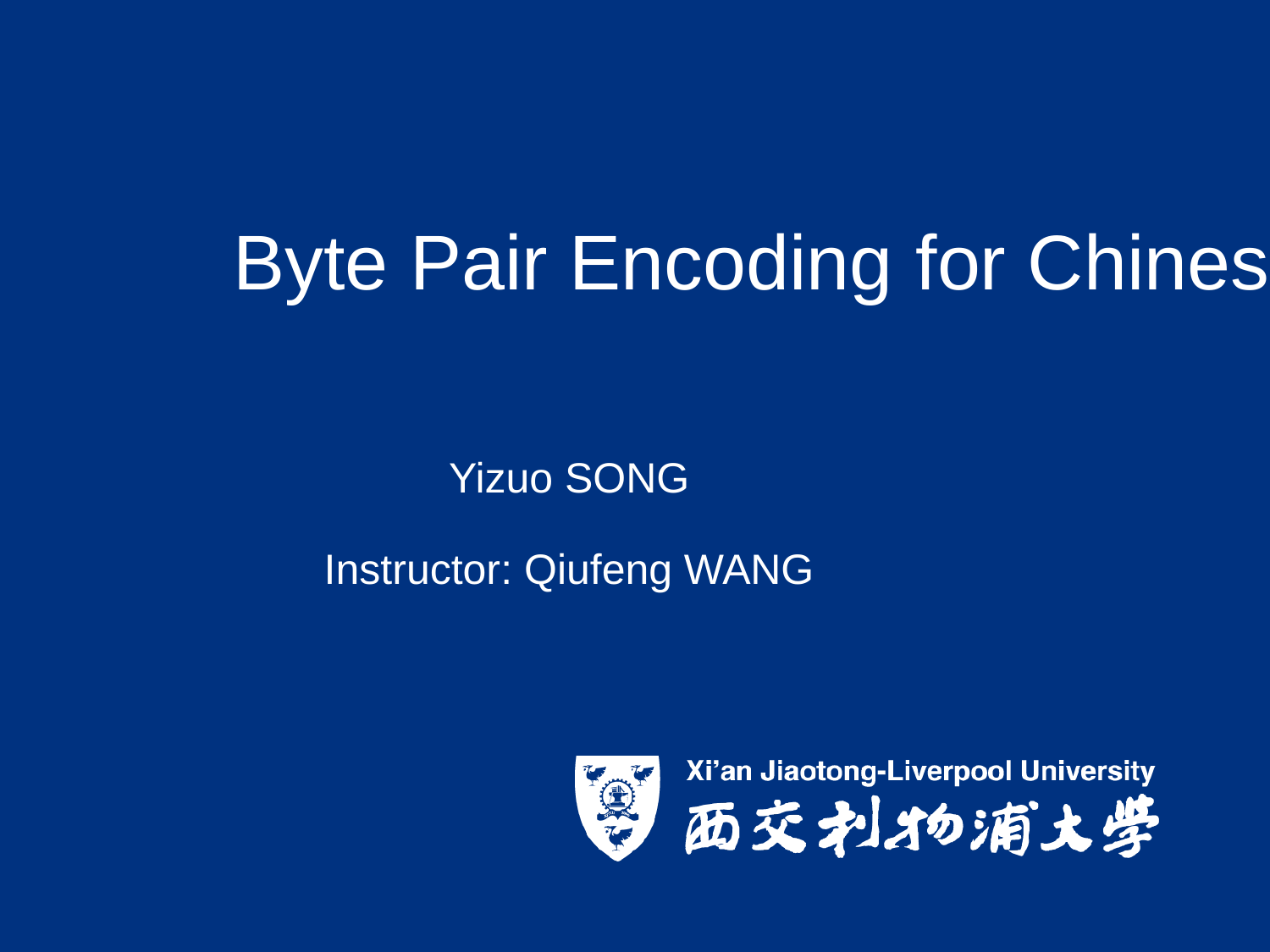

Byte Pair Encoding for Chinese Model
Yizuo SONG
Instructor: Qiufeng WANG